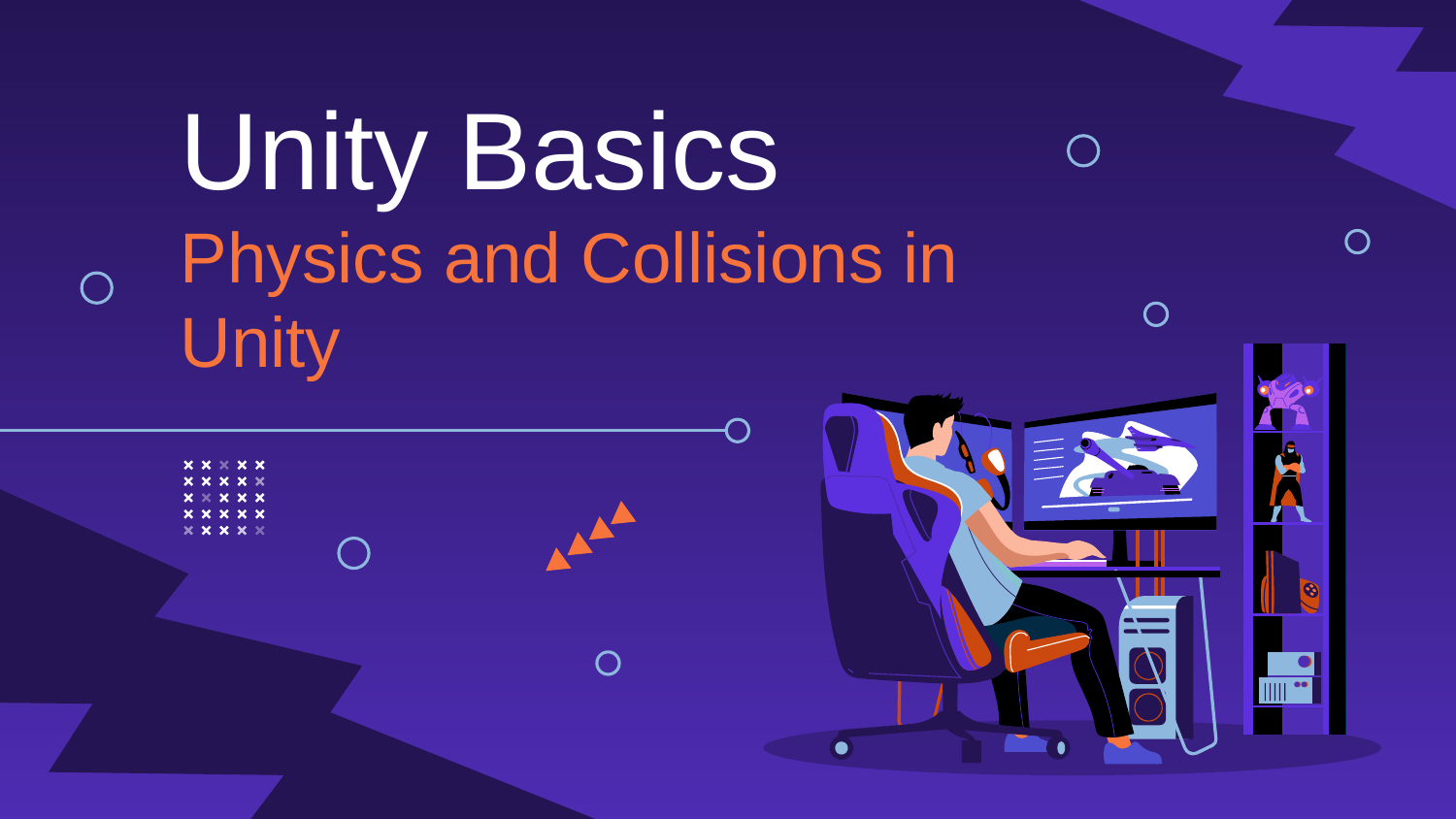

# Unity Basics	 	Physics and Collisions in Unity